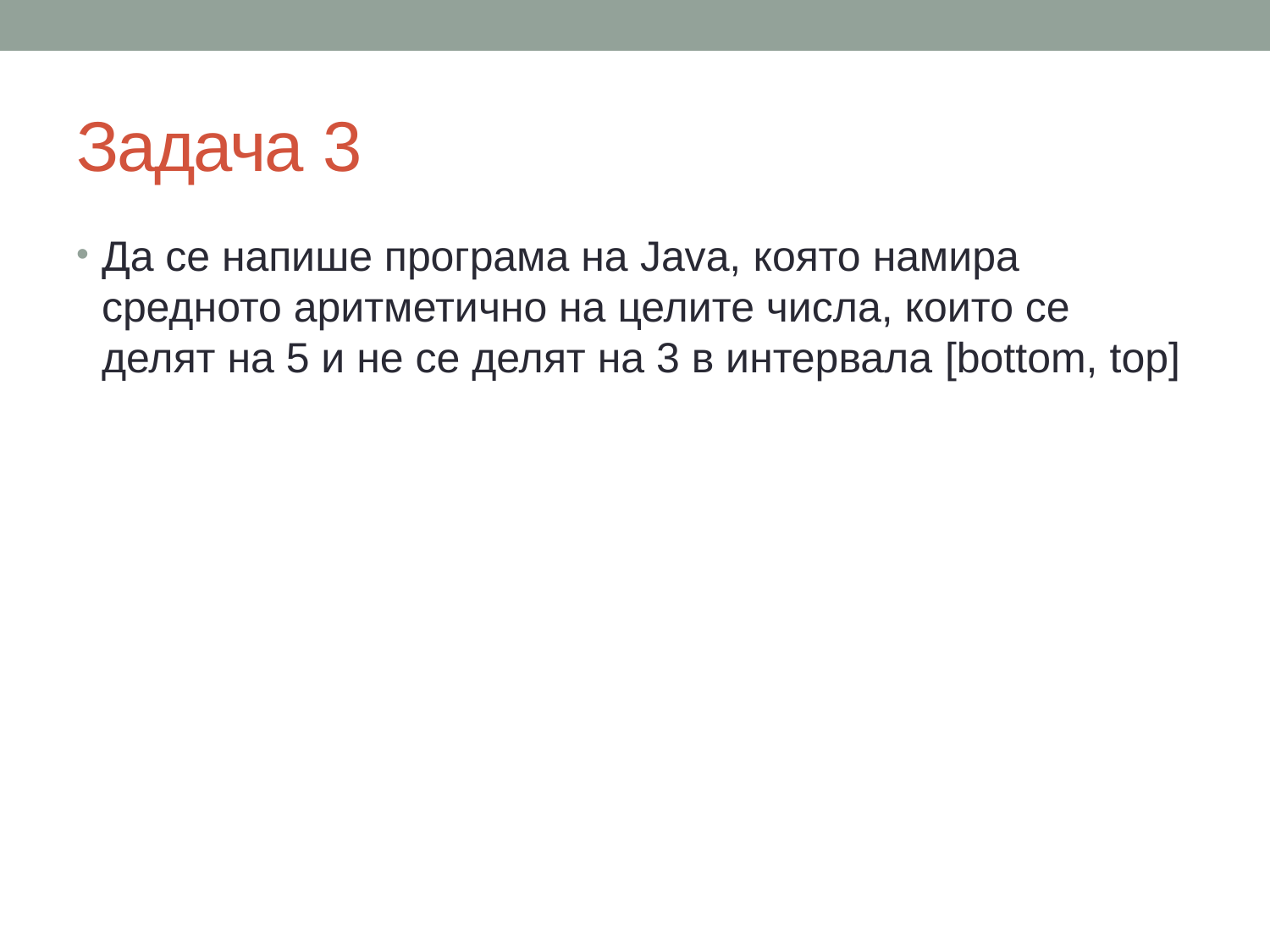

# Задача 3
Да се напише програма на Java, която намира средното аритметично на целите числа, които се делят на 5 и не се делят на 3 в интервала [bottom, top]